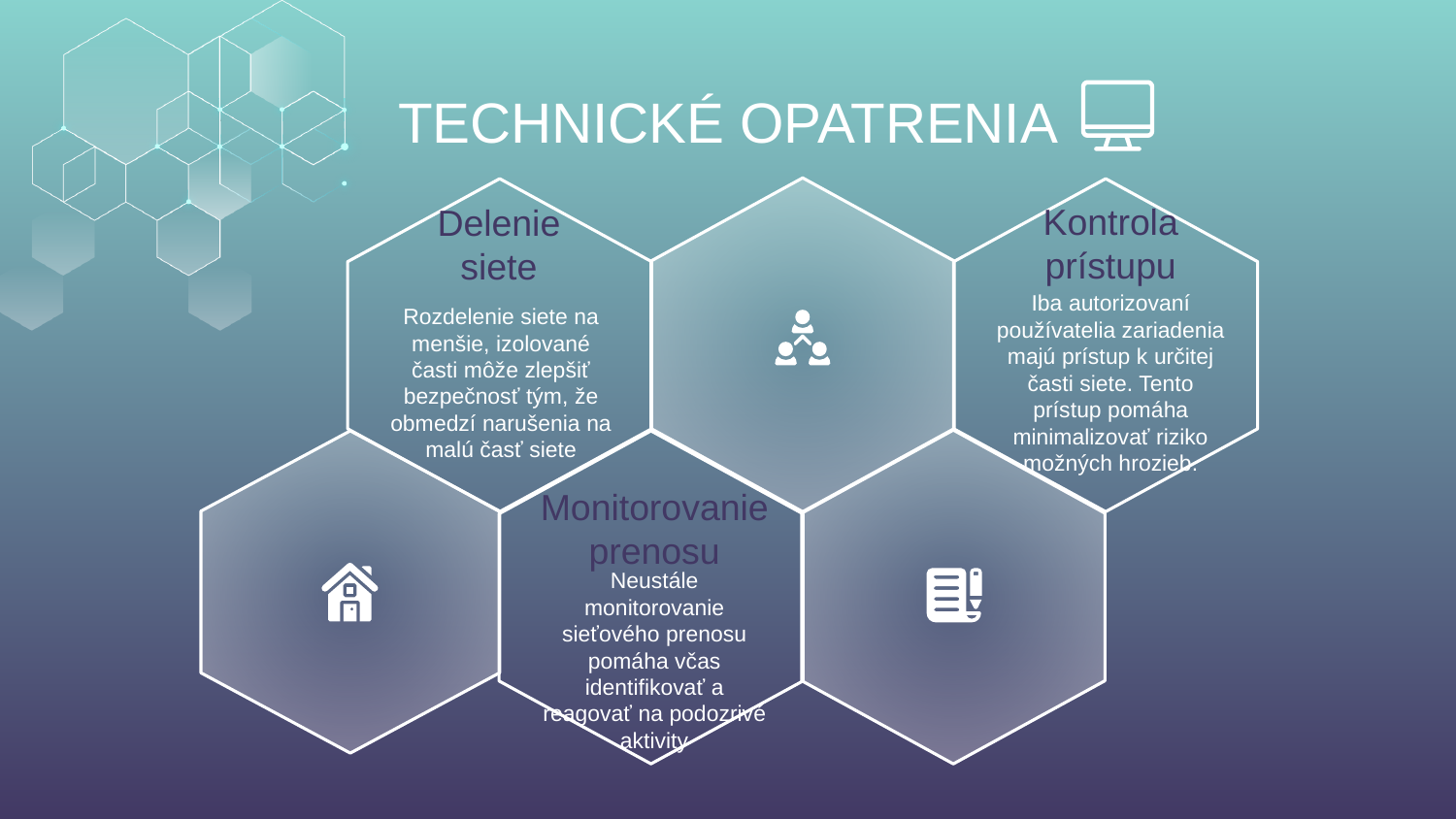

# TECHNICKÉ OPATRENIA

Kontrola prístupu
Delenie siete

Rozdelenie siete na menšie, izolované časti môže zlepšiť bezpečnosť tým, že obmedzí narušenia na malú časť siete
Iba autorizovaní používatelia zariadenia majú prístup k určitej časti siete. Tento prístup pomáha minimalizovať riziko možných hrozieb.

Monitorovanie
prenosu

Neustále monitorovanie sieťového prenosu pomáha včas identifikovať a reagovať na podozrivé aktivity